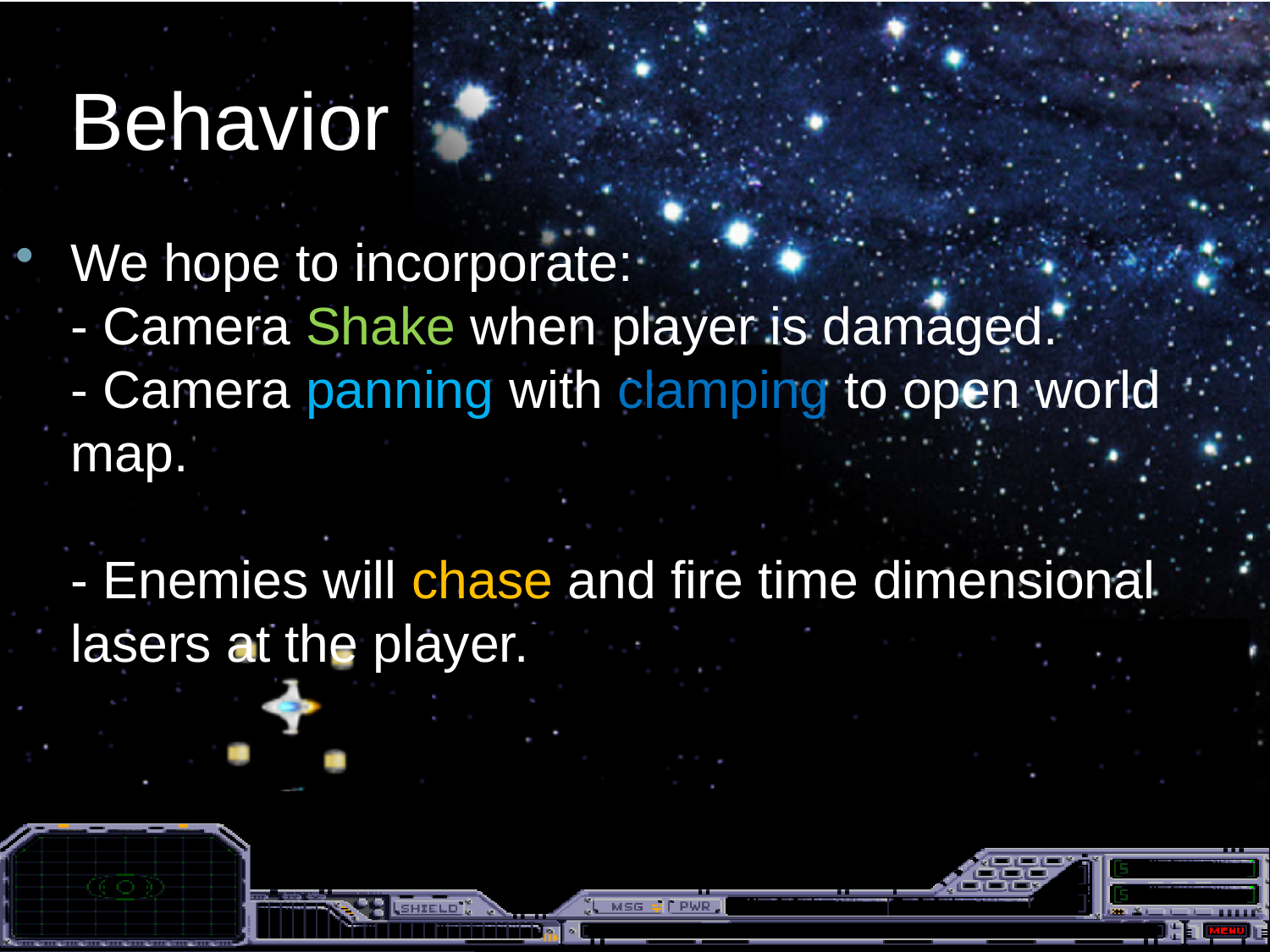

# Behavior
We hope to incorporate:
- Camera Shake when player is damaged.
- Camera panning with clamping to open world map.
- Enemies will chase and fire time dimensional lasers at the player.